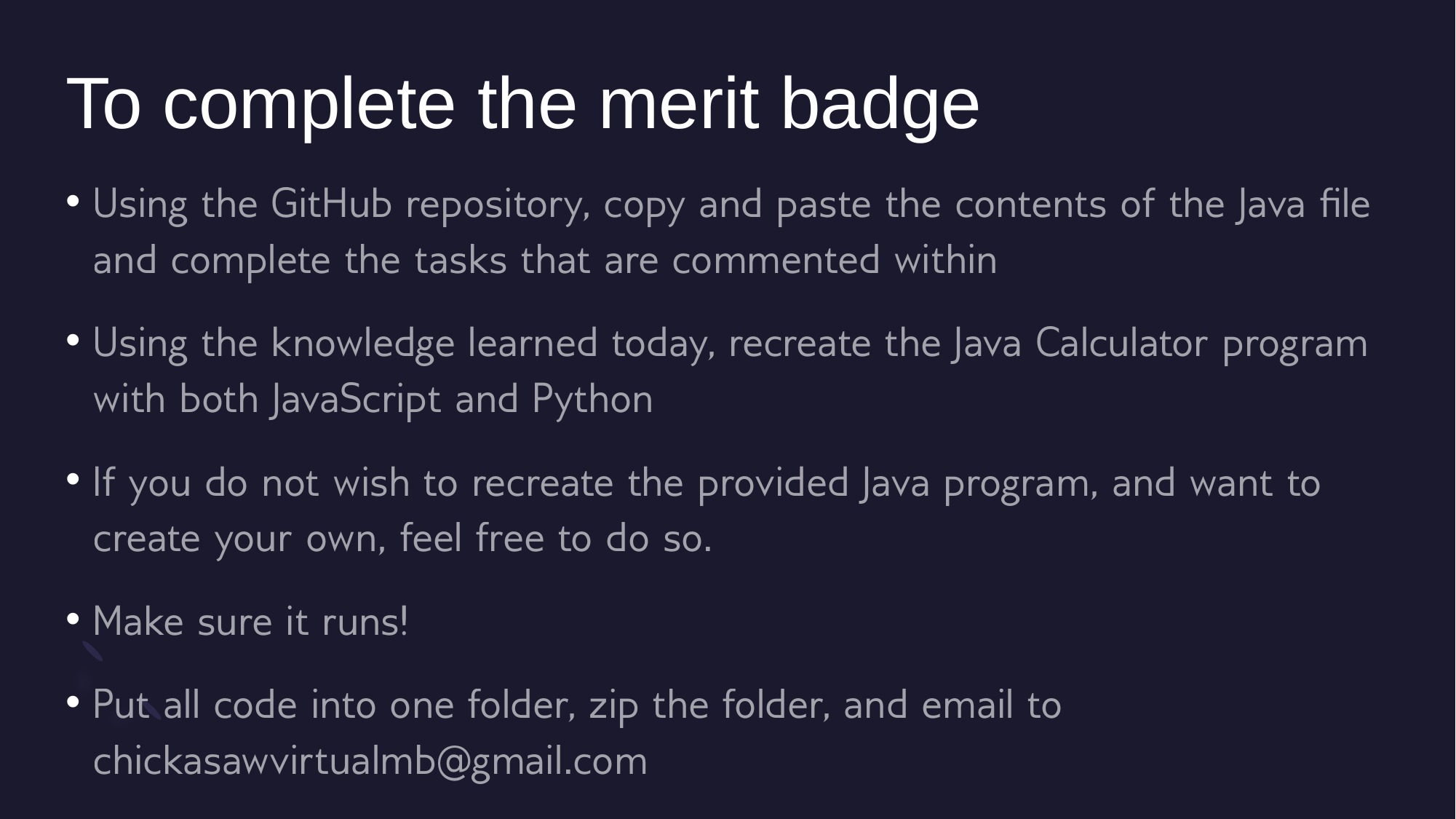

# To complete the merit badge
Using the GitHub repository, copy and paste the contents of the Java file and complete the tasks that are commented within
Using the knowledge learned today, recreate the Java Calculator program with both JavaScript and Python
If you do not wish to recreate the provided Java program, and want to create your own, feel free to do so.
Make sure it runs!
Put all code into one folder, zip the folder, and email to chickasawvirtualmb@gmail.com